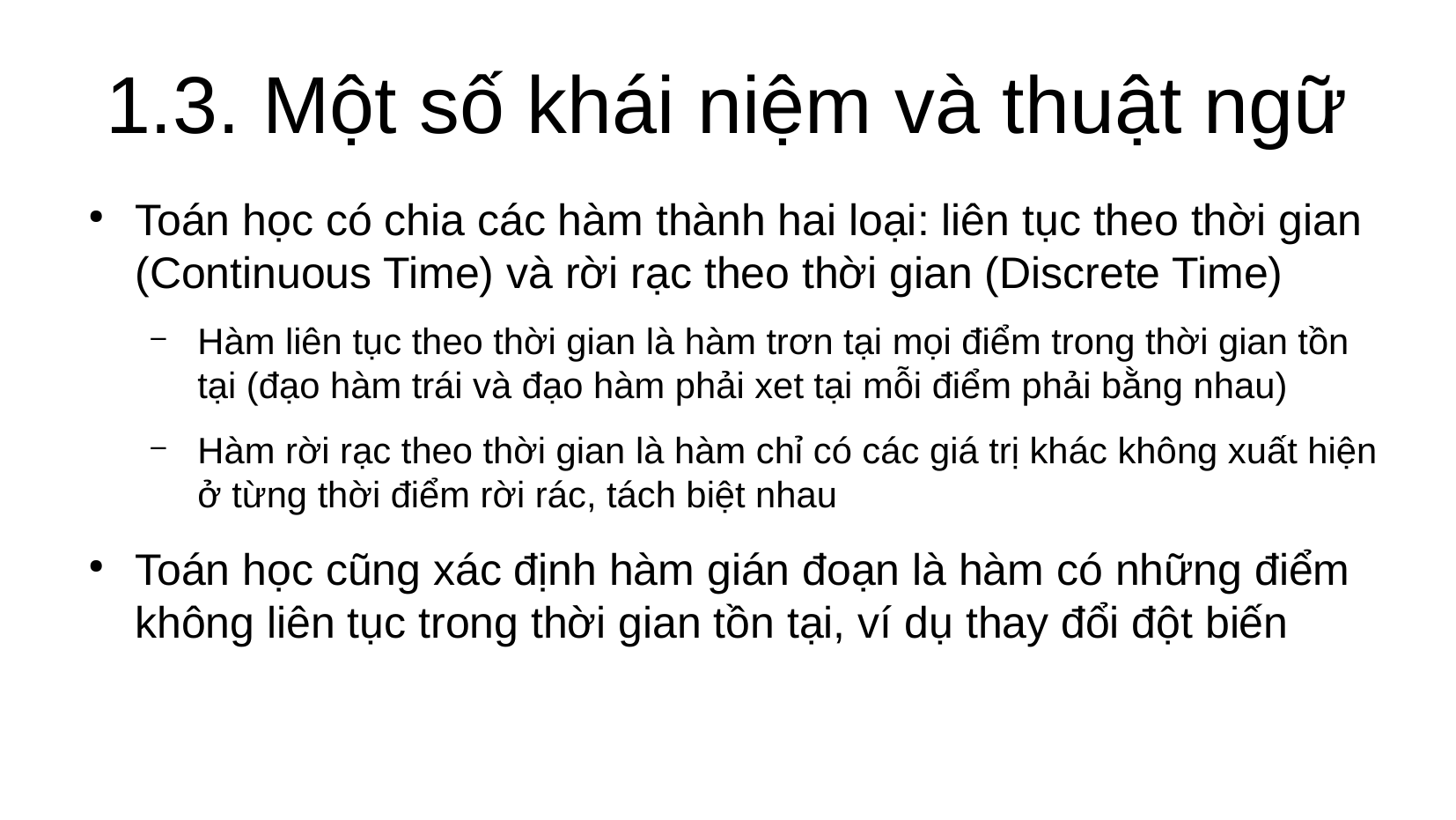

# 1.3. Một số khái niệm và thuật ngữ
Toán học có chia các hàm thành hai loại: liên tục theo thời gian (Continuous Time) và rời rạc theo thời gian (Discrete Time)
Hàm liên tục theo thời gian là hàm trơn tại mọi điểm trong thời gian tồn tại (đạo hàm trái và đạo hàm phải xet tại mỗi điểm phải bằng nhau)
Hàm rời rạc theo thời gian là hàm chỉ có các giá trị khác không xuất hiện ở từng thời điểm rời rác, tách biệt nhau
Toán học cũng xác định hàm gián đoạn là hàm có những điểm không liên tục trong thời gian tồn tại, ví dụ thay đổi đột biến